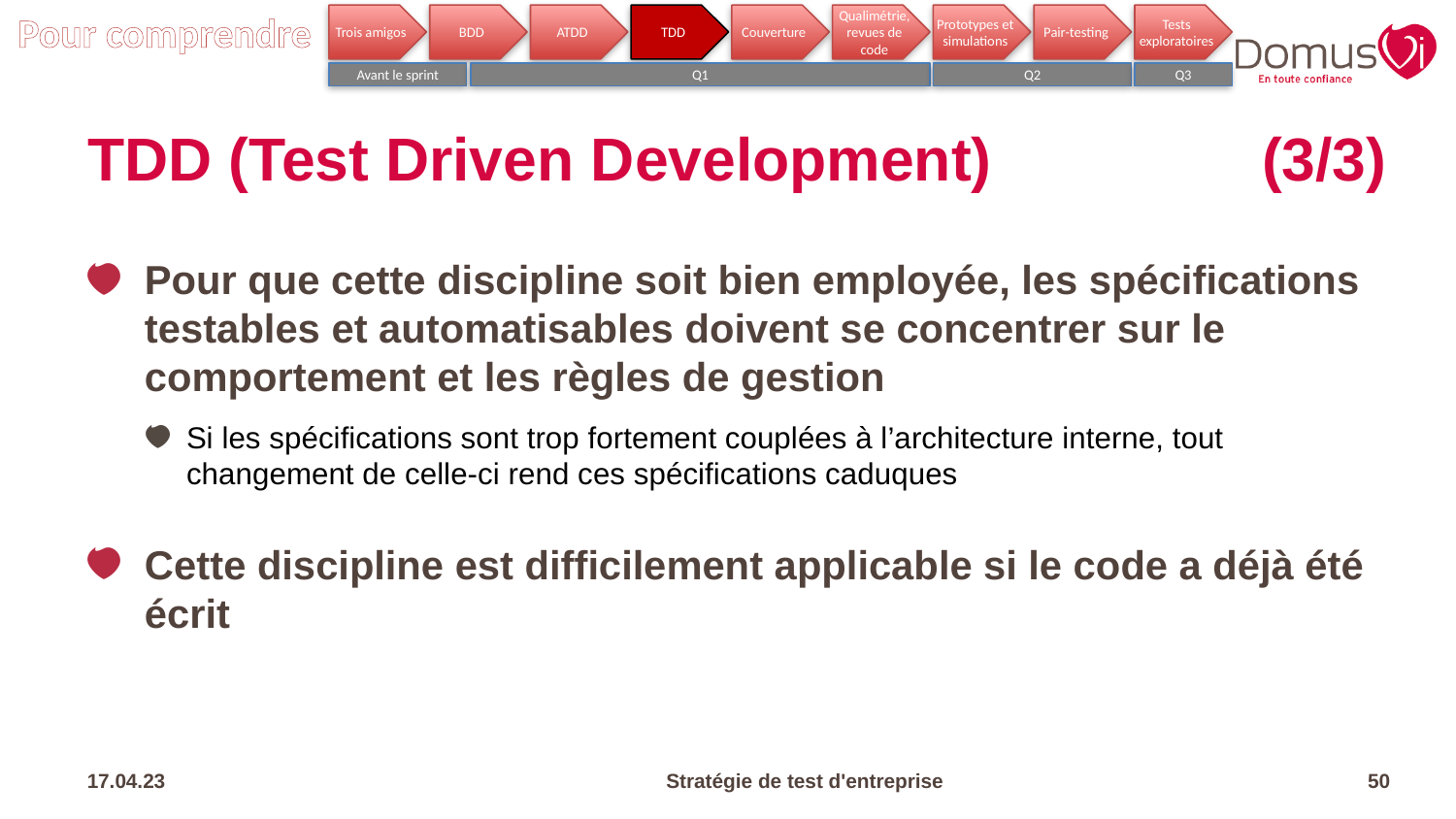

Pour comprendre
Trois amigos
BDD
ATDD
TDD
Couverture
Qualimétrie, revues de code
Prototypes et simulations
Pair-testing
Tests exploratoires
Q3
Avant le sprint
Q1
Q2
# TDD (Test Driven Development)	(3/3)
Pour que cette discipline soit bien employée, les spécifications testables et automatisables doivent se concentrer sur le comportement et les règles de gestion
Si les spécifications sont trop fortement couplées à l’architecture interne, tout changement de celle-ci rend ces spécifications caduques
Cette discipline est difficilement applicable si le code a déjà été écrit
17.04.23
Stratégie de test d'entreprise
50